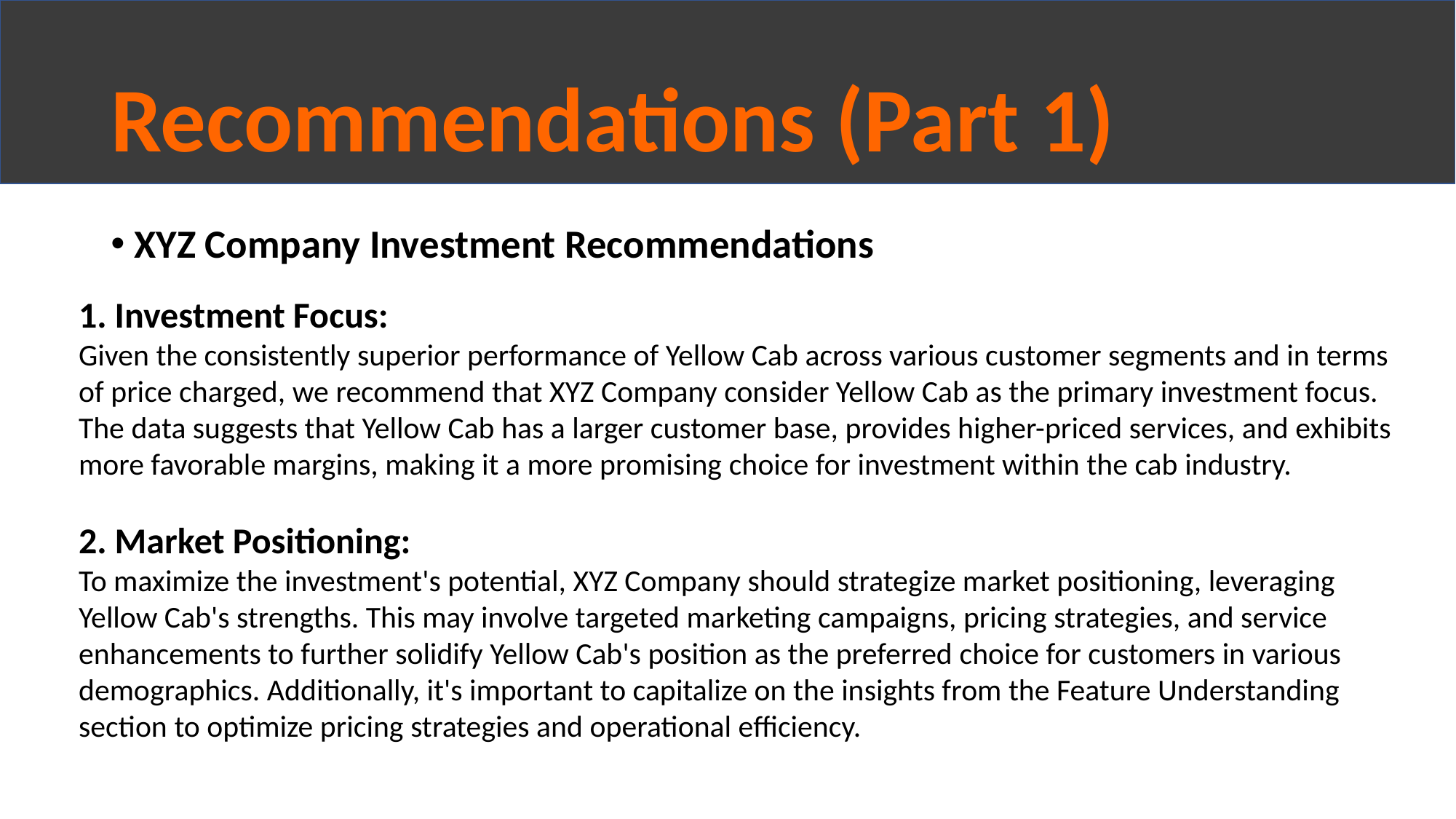

# Recommendations (Part 1)
XYZ Company Investment Recommendations
1. Investment Focus:
Given the consistently superior performance of Yellow Cab across various customer segments and in terms of price charged, we recommend that XYZ Company consider Yellow Cab as the primary investment focus. The data suggests that Yellow Cab has a larger customer base, provides higher-priced services, and exhibits more favorable margins, making it a more promising choice for investment within the cab industry.

2. Market Positioning:
To maximize the investment's potential, XYZ Company should strategize market positioning, leveraging Yellow Cab's strengths. This may involve targeted marketing campaigns, pricing strategies, and service enhancements to further solidify Yellow Cab's position as the preferred choice for customers in various demographics. Additionally, it's important to capitalize on the insights from the Feature Understanding section to optimize pricing strategies and operational efficiency.